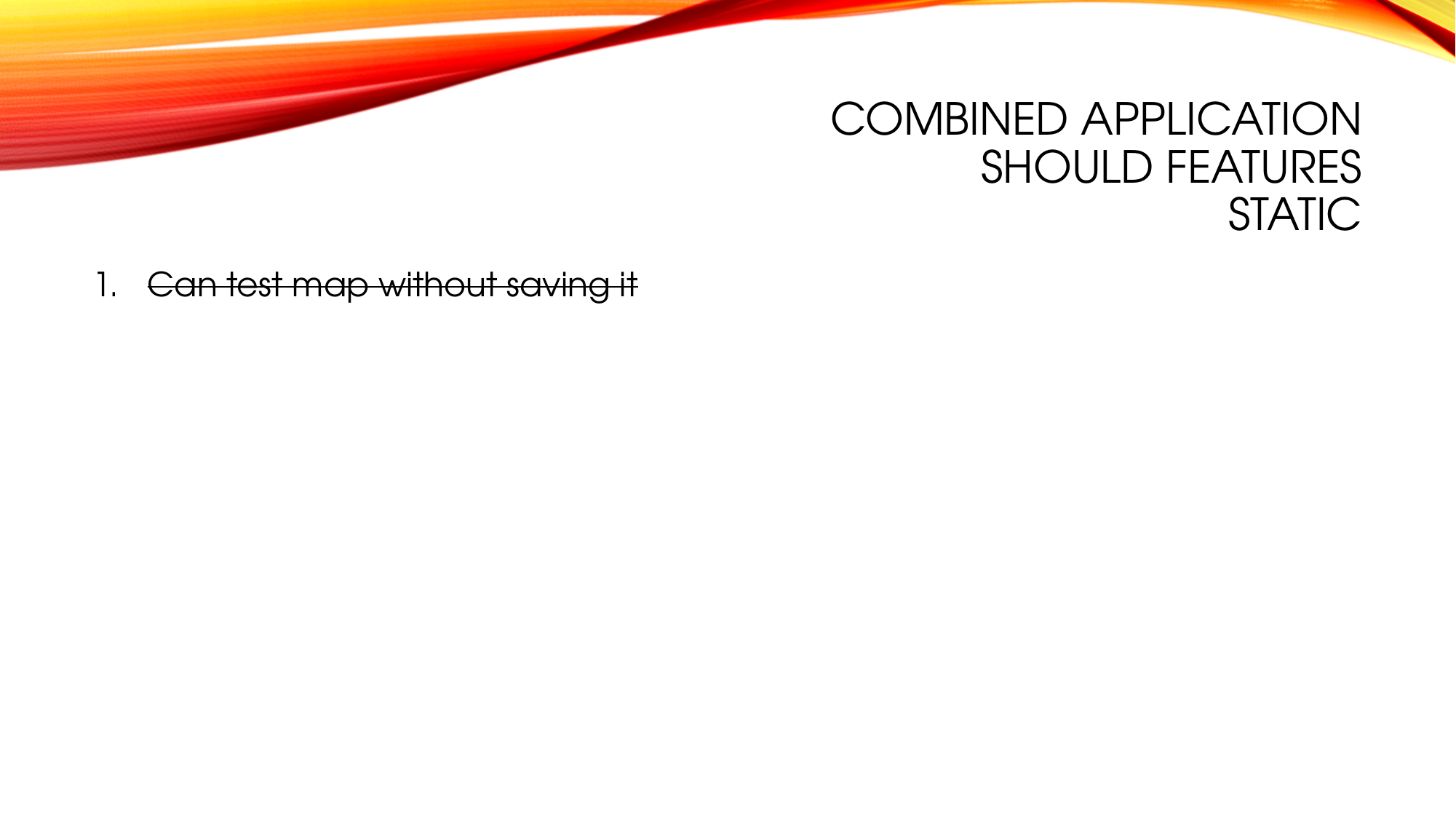

# Combined Application Should features Static
Can test map without saving it